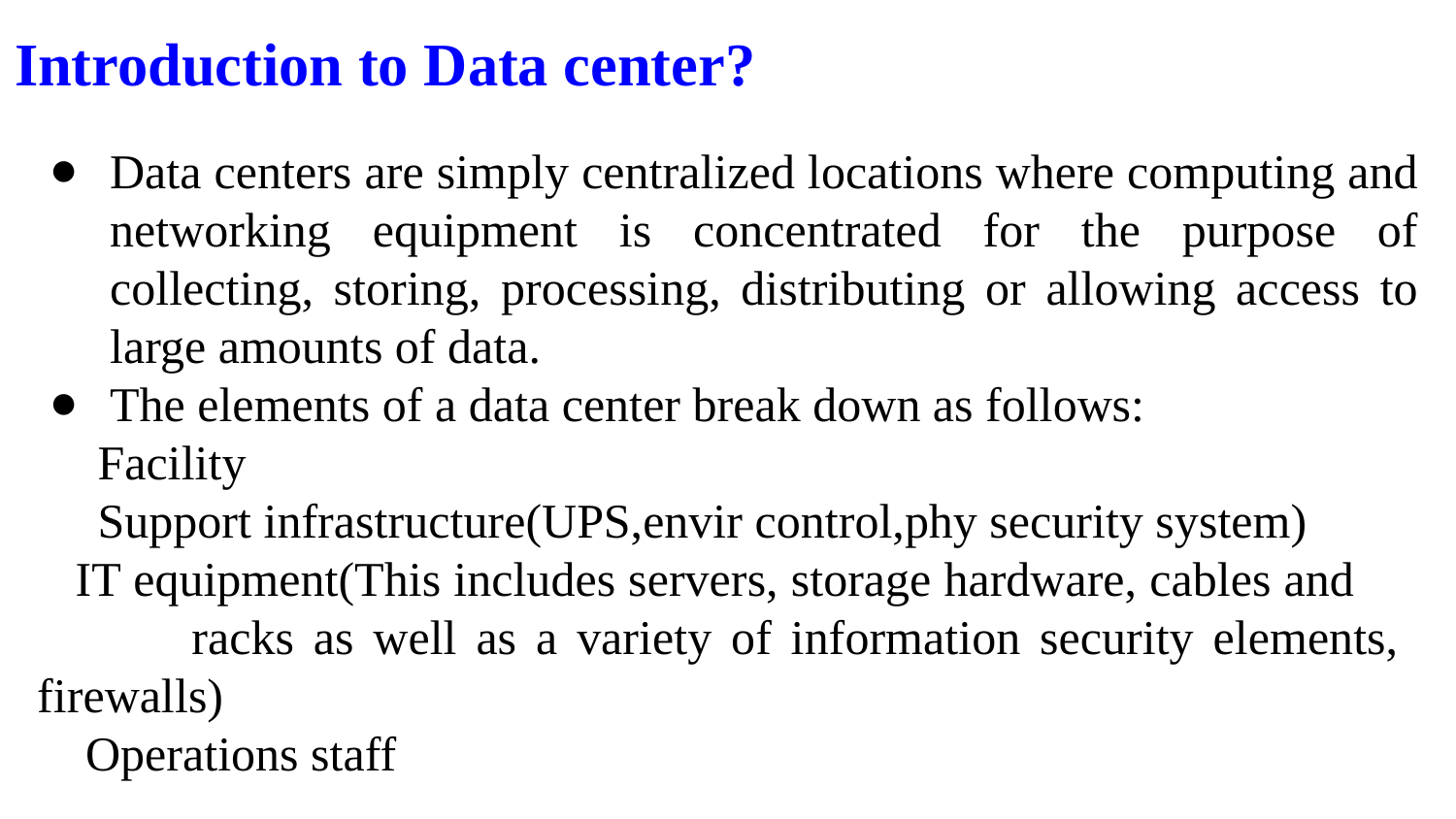

Introduction to Data center?
# Data centers are simply centralized locations where computing and networking equipment is concentrated for the purpose of collecting, storing, processing, distributing or allowing access to large amounts of data.
The elements of a data center break down as follows:
     Facility
     Support infrastructure(UPS,envir control,phy security system)
   IT equipment(This includes servers, storage hardware, cables and              racks as well as a variety of information security elements,  firewalls)
    Operations staff